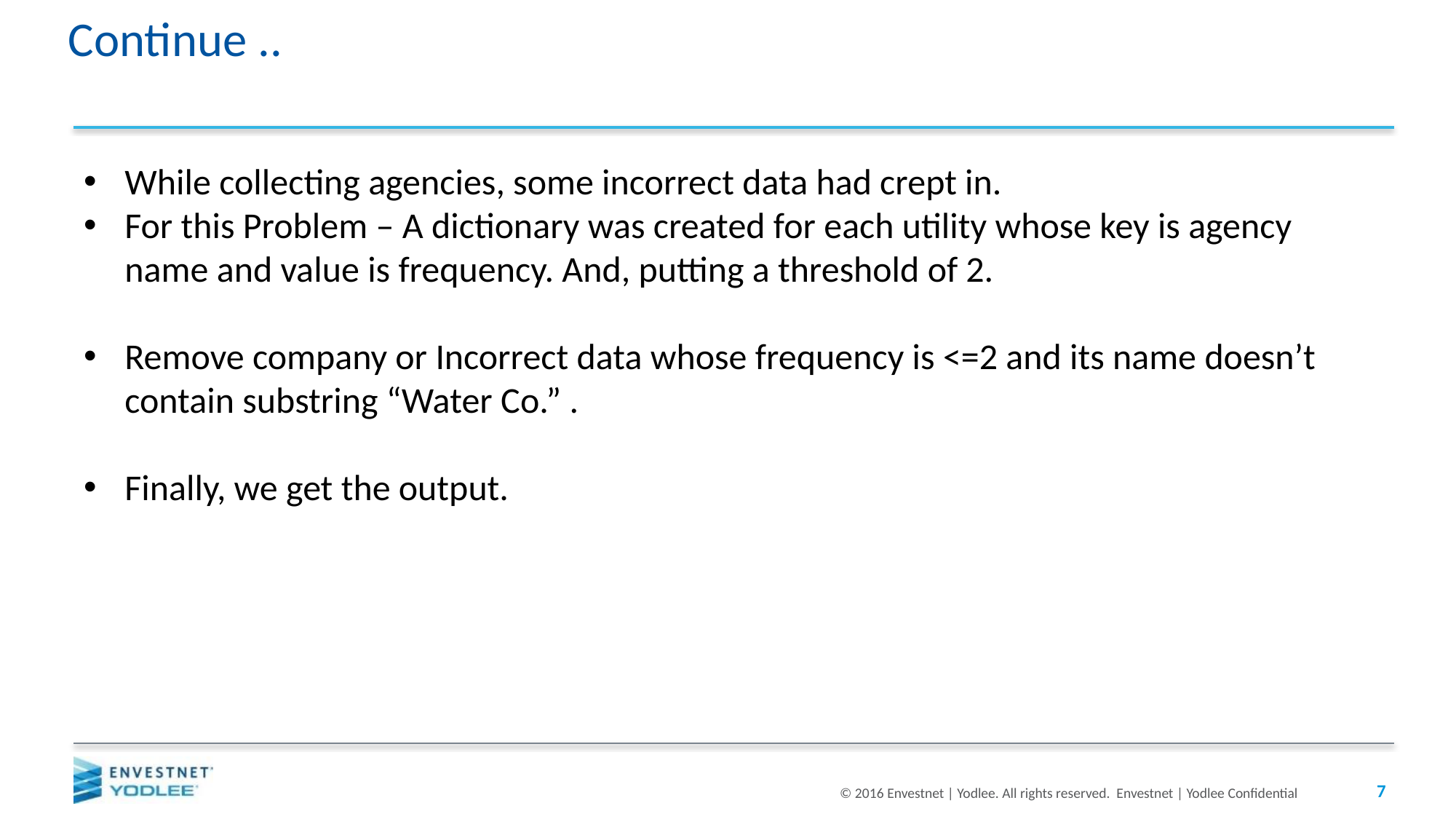

# Continue ..
While collecting agencies, some incorrect data had crept in.
For this Problem – A dictionary was created for each utility whose key is agency name and value is frequency. And, putting a threshold of 2.

Remove company or Incorrect data whose frequency is <=2 and its name doesn’t contain substring “Water Co.” .

Finally, we get the output.